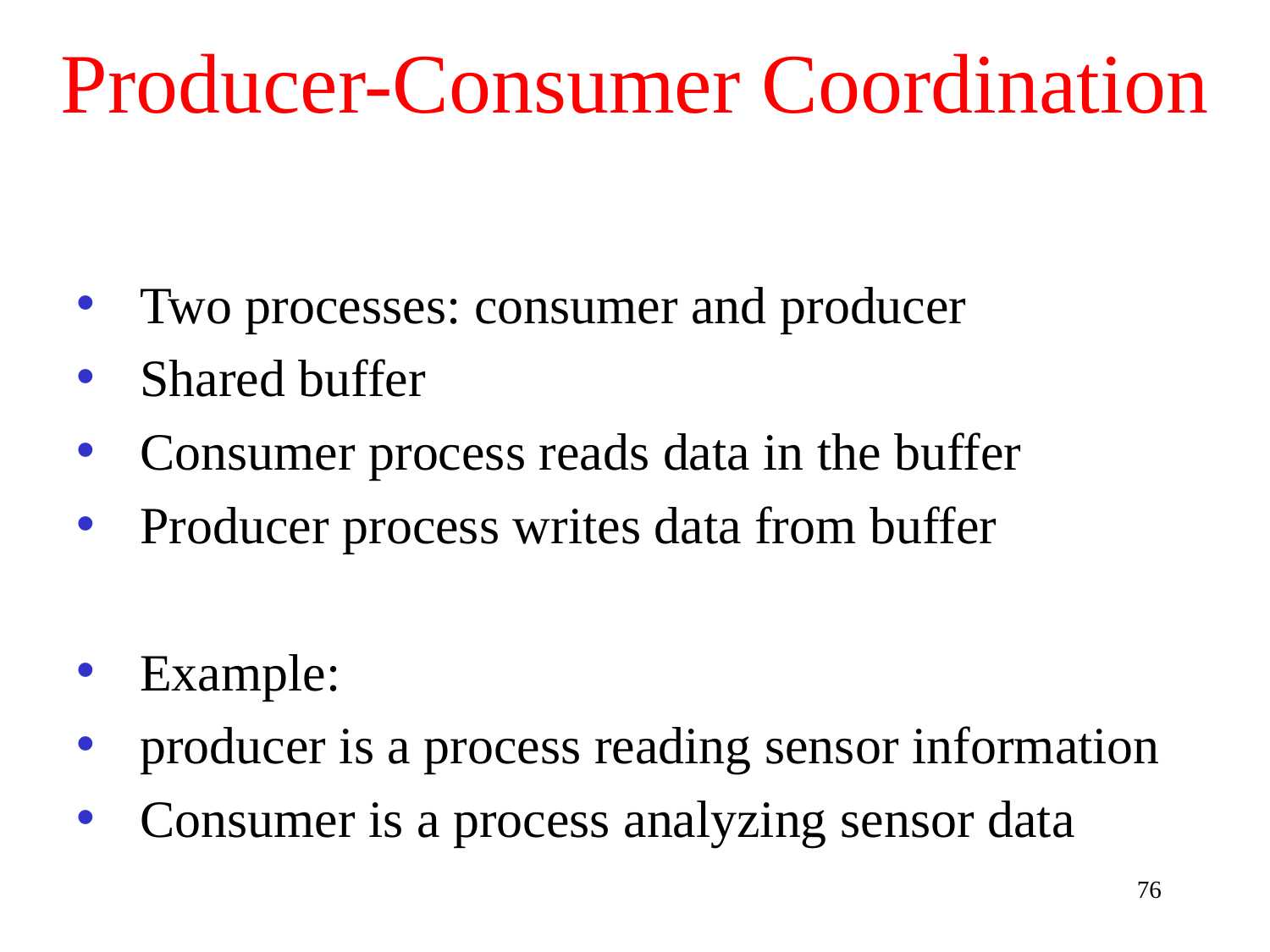

# Producer-Consumer Coordination
Two processes: consumer and producer
Shared buffer
Consumer process reads data in the buffer
Producer process writes data from buffer

Example:
producer is a process reading sensor information
Consumer is a process analyzing sensor data

76